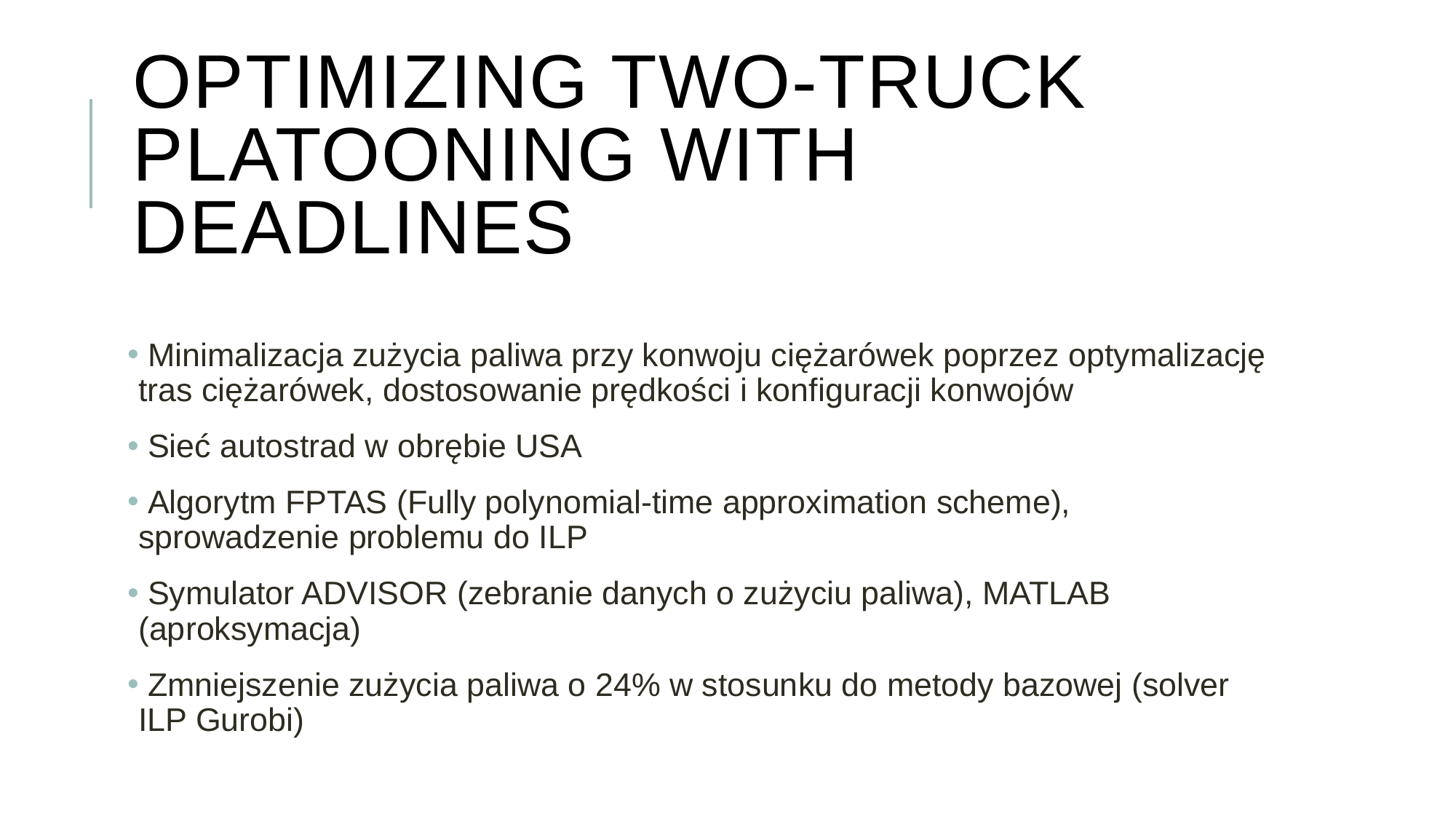

# Optimizing Two-Truck Platooning with Deadlines

 Minimalizacja zużycia paliwa przy konwoju ciężarówek poprzez optymalizację tras ciężarówek, dostosowanie prędkości i konfiguracji konwojów
 Sieć autostrad w obrębie USA
 Algorytm FPTAS (Fully polynomial-time approximation scheme), sprowadzenie problemu do ILP
 Symulator ADVISOR (zebranie danych o zużyciu paliwa), MATLAB (aproksymacja)
 Zmniejszenie zużycia paliwa o 24% w stosunku do metody bazowej (solver ILP Gurobi)